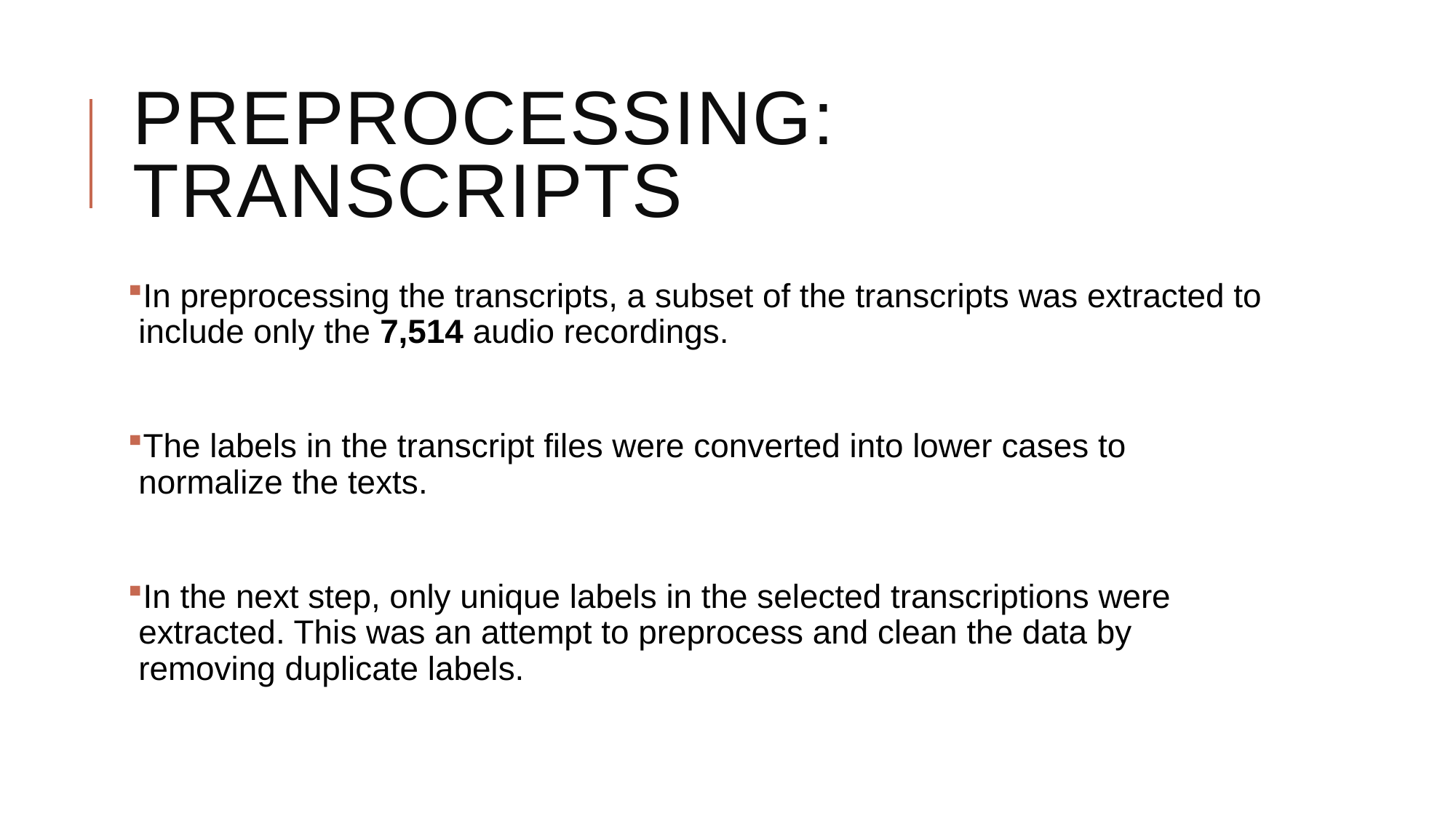

# PREPROCESSING: TRANSCRIPTS
In preprocessing the transcripts, a subset of the transcripts was extracted to include only the 7,514 audio recordings.

The labels in the transcript files were converted into lower cases to normalize the texts.

In the next step, only unique labels in the selected transcriptions were extracted. This was an attempt to preprocess and clean the data by removing duplicate labels.